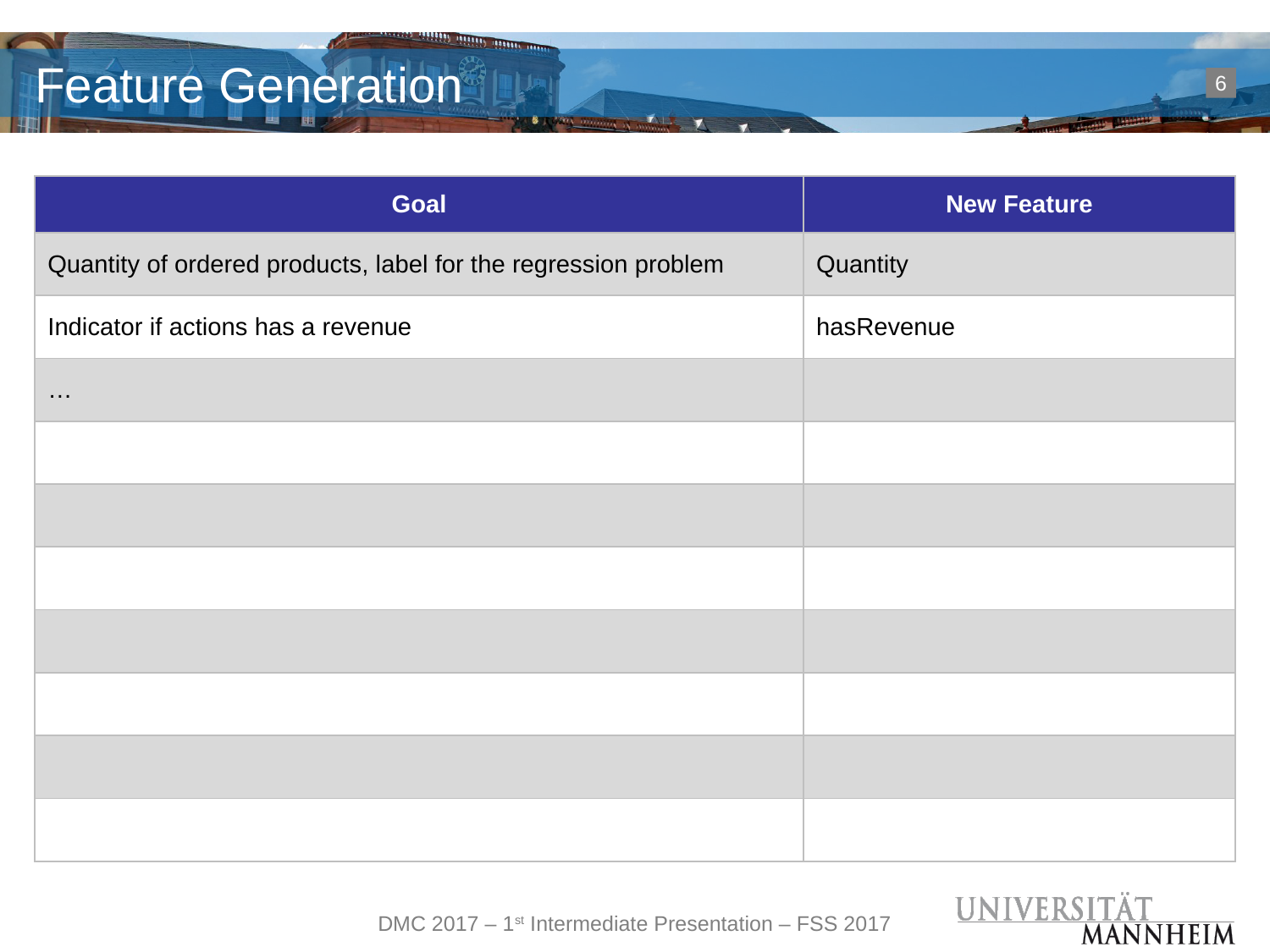

# Feature Generation
6
| Goal | New Feature |
| --- | --- |
| Quantity of ordered products, label for the regression problem | Quantity |
| Indicator if actions has a revenue | hasRevenue |
| … |  |
|  |  |
|  |  |
|  |  |
|  |  |
|  |  |
|  |  |
|  |  |
DMC 2017 – 1st Intermediate Presentation – FSS 2017